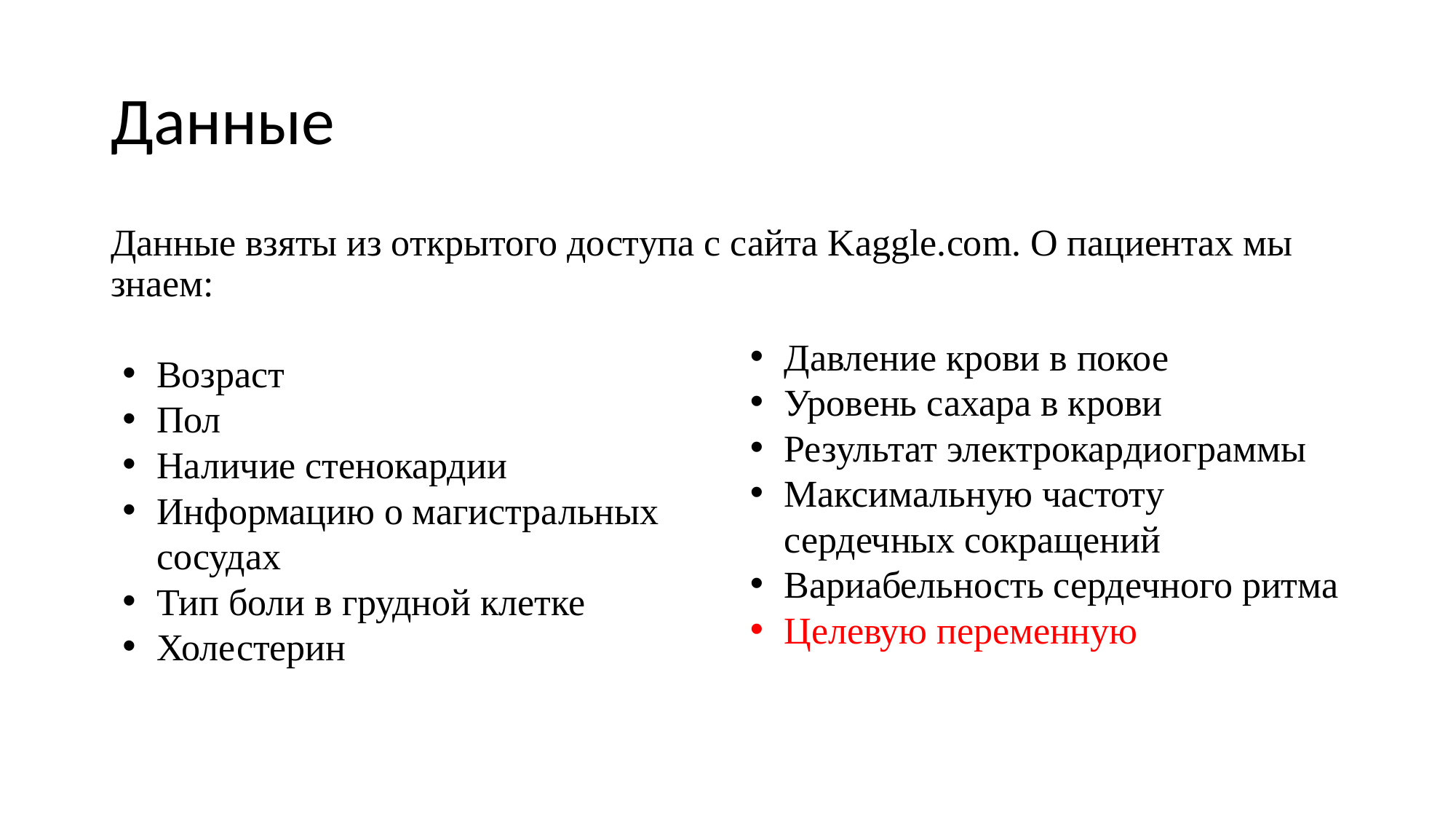

# Данные
Данные взяты из открытого доступа с сайта Kaggle.com. О пациентах мы знаем:

Давление крови в покое
Уровень сахара в крови
Результат электрокардиограммы
Максимальную частоту сердечных сокращений
Вариабельность сердечного ритма
Целевую переменную
Возраст
Пол
Наличие стенокардии
Информацию о магистральных сосудах
Тип боли в грудной клетке
Холестерин